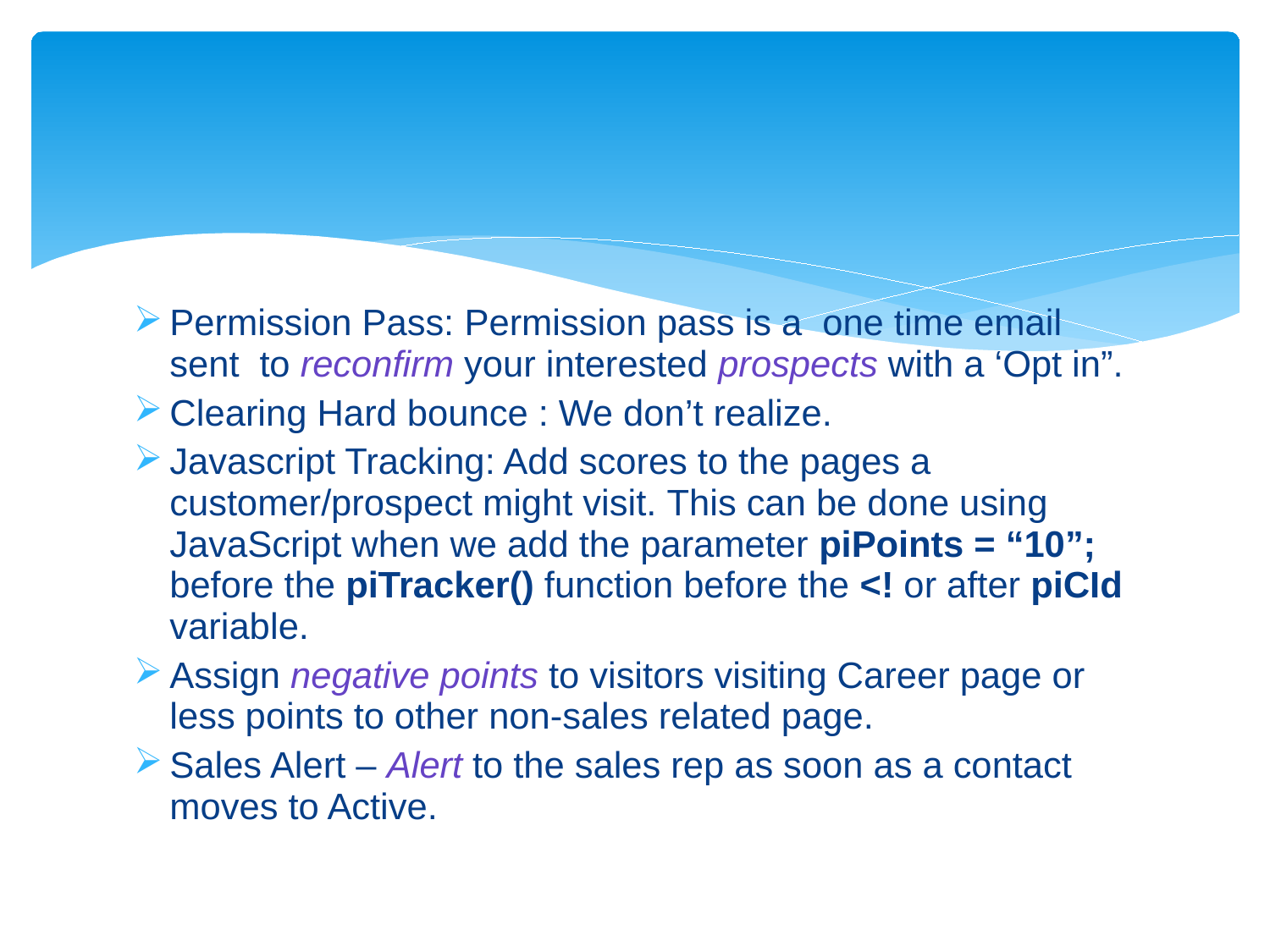

#
Permission Pass: Permission pass is a  one time email sent  to reconfirm your interested prospects with a ‘Opt in”.
Clearing Hard bounce : We don’t realize.
Javascript Tracking: Add scores to the pages a customer/prospect might visit. This can be done using JavaScript when we add the parameter piPoints = “10”; before the piTracker() function before the <! or after piCId variable.
Assign negative points to visitors visiting Career page or less points to other non-sales related page.
Sales Alert – Alert to the sales rep as soon as a contact moves to Active.